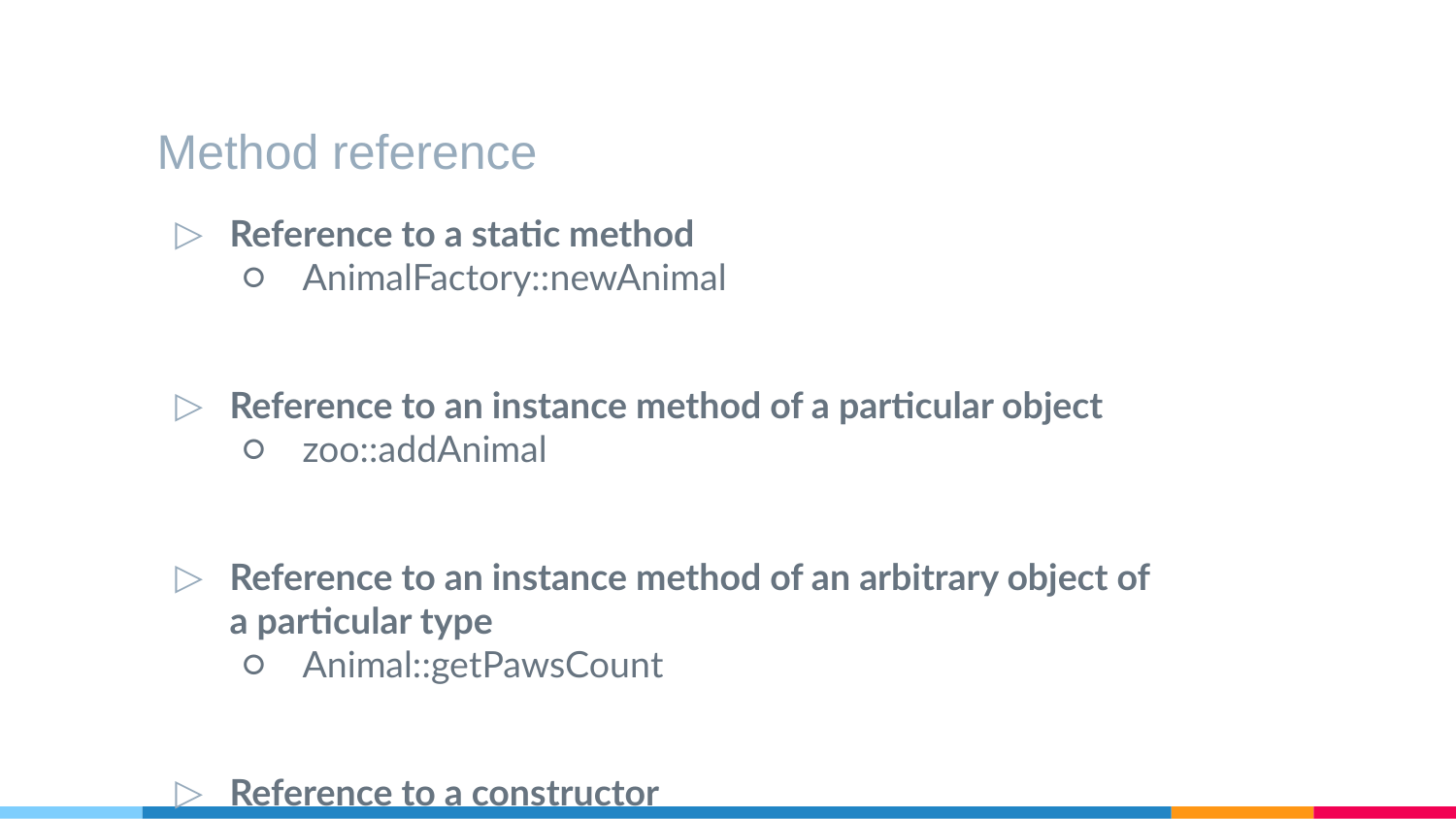

# Method reference
Reference to a static method
AnimalFactory::newAnimal

Reference to an instance method of a particular object
zoo::addAnimal

Reference to an instance method of an arbitrary object of a particular type
Animal::getPawsCount

Reference to a constructor
Animal::new